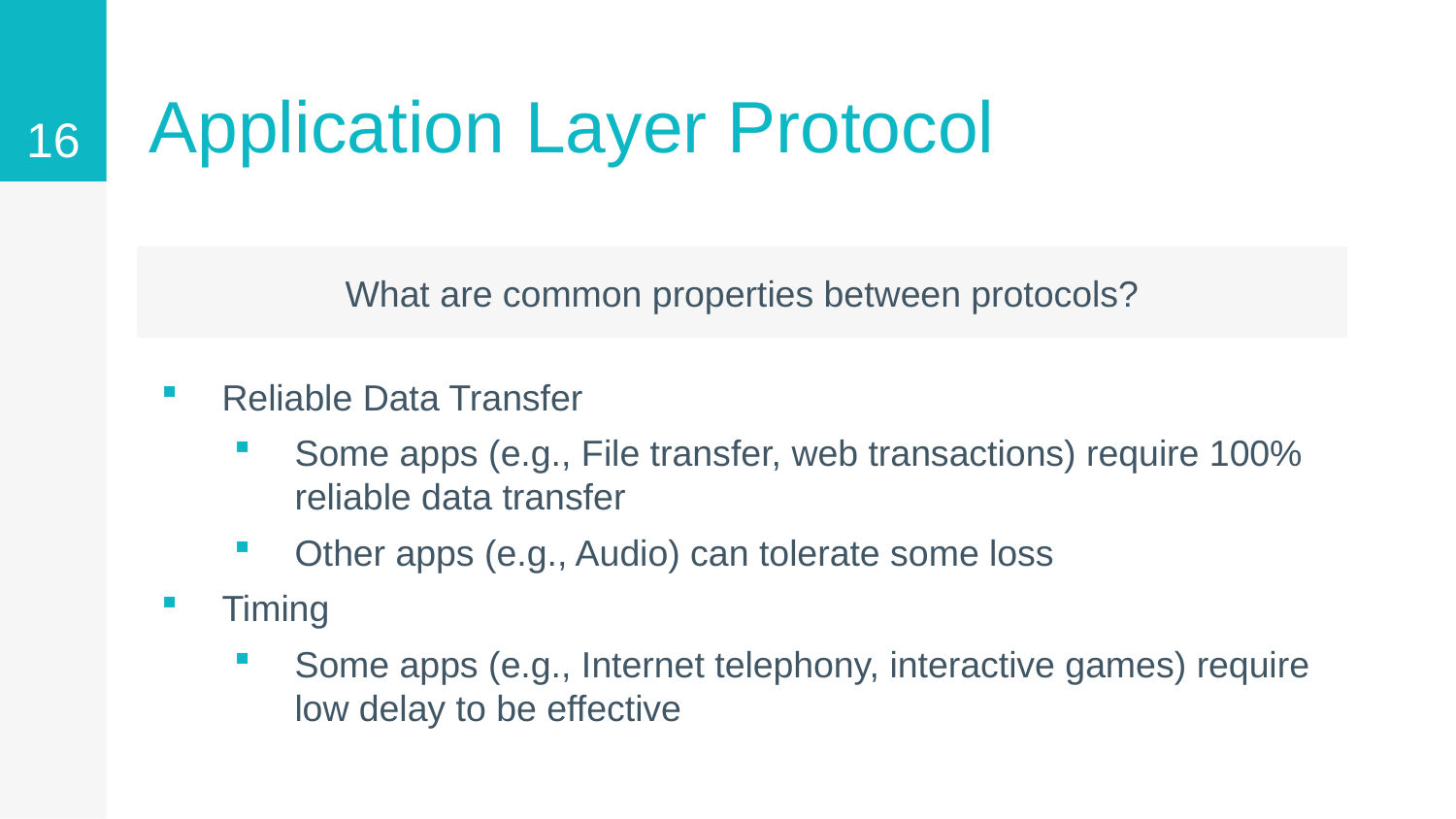

16
# Application Layer Protocol
What are common properties between protocols?
Reliable Data Transfer
Some apps (e.g., File transfer, web transactions) require 100% reliable data transfer
Other apps (e.g., Audio) can tolerate some loss
Timing
Some apps (e.g., Internet telephony, interactive games) require low delay to be effective